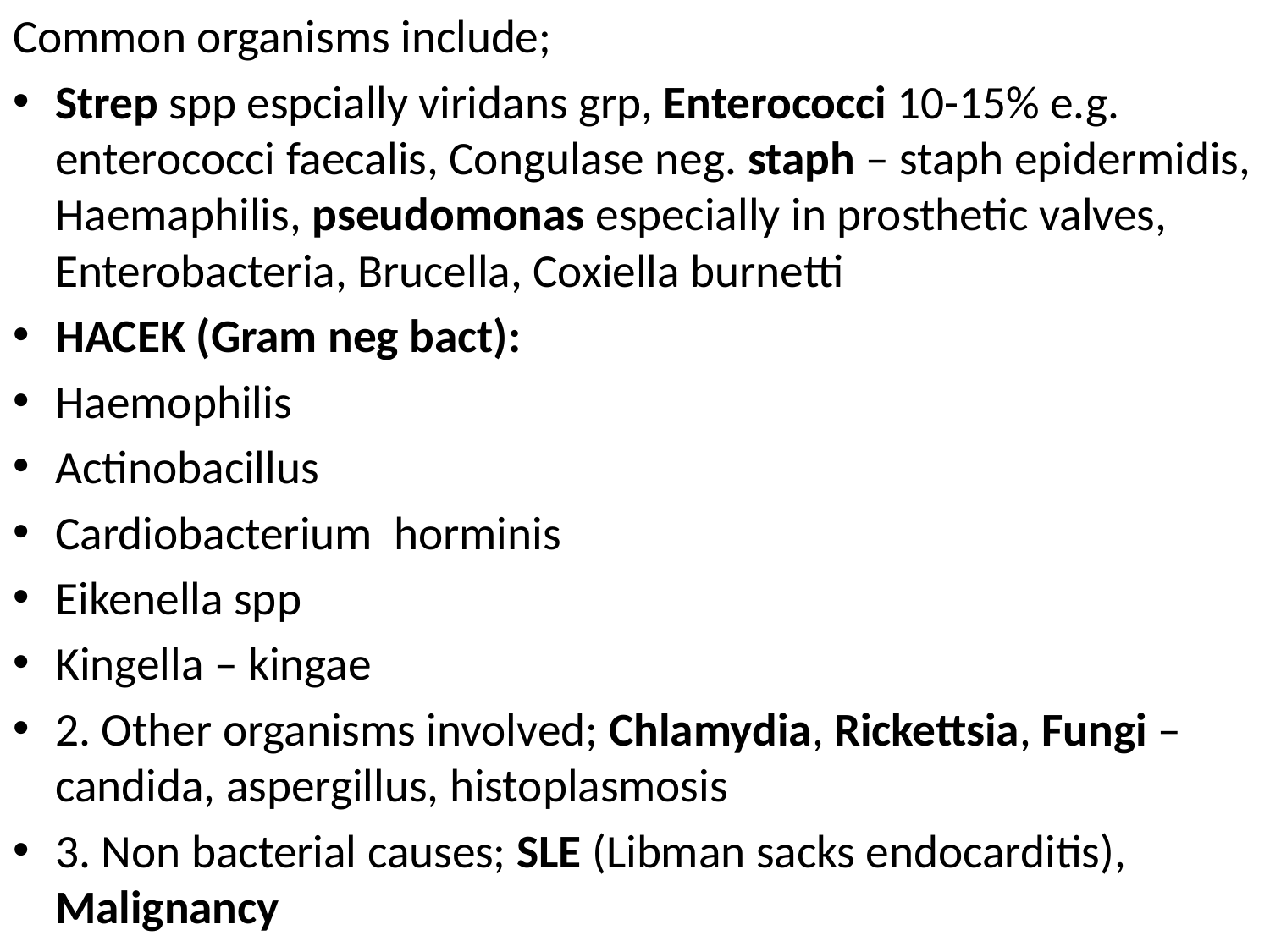

Common organisms include;
Strep spp espcially viridans grp, Enterococci 10-15% e.g. enterococci faecalis, Congulase neg. staph – staph epidermidis, Haemaphilis, pseudomonas especially in prosthetic valves, Enterobacteria, Brucella, Coxiella burnetti
HACEK (Gram neg bact):
Haemophilis
Actinobacillus
Cardiobacterium  horminis
Eikenella spp
Kingella – kingae
2. Other organisms involved; Chlamydia, Rickettsia, Fungi –candida, aspergillus, histoplasmosis
3. Non bacterial causes; SLE (Libman sacks endocarditis), Malignancy